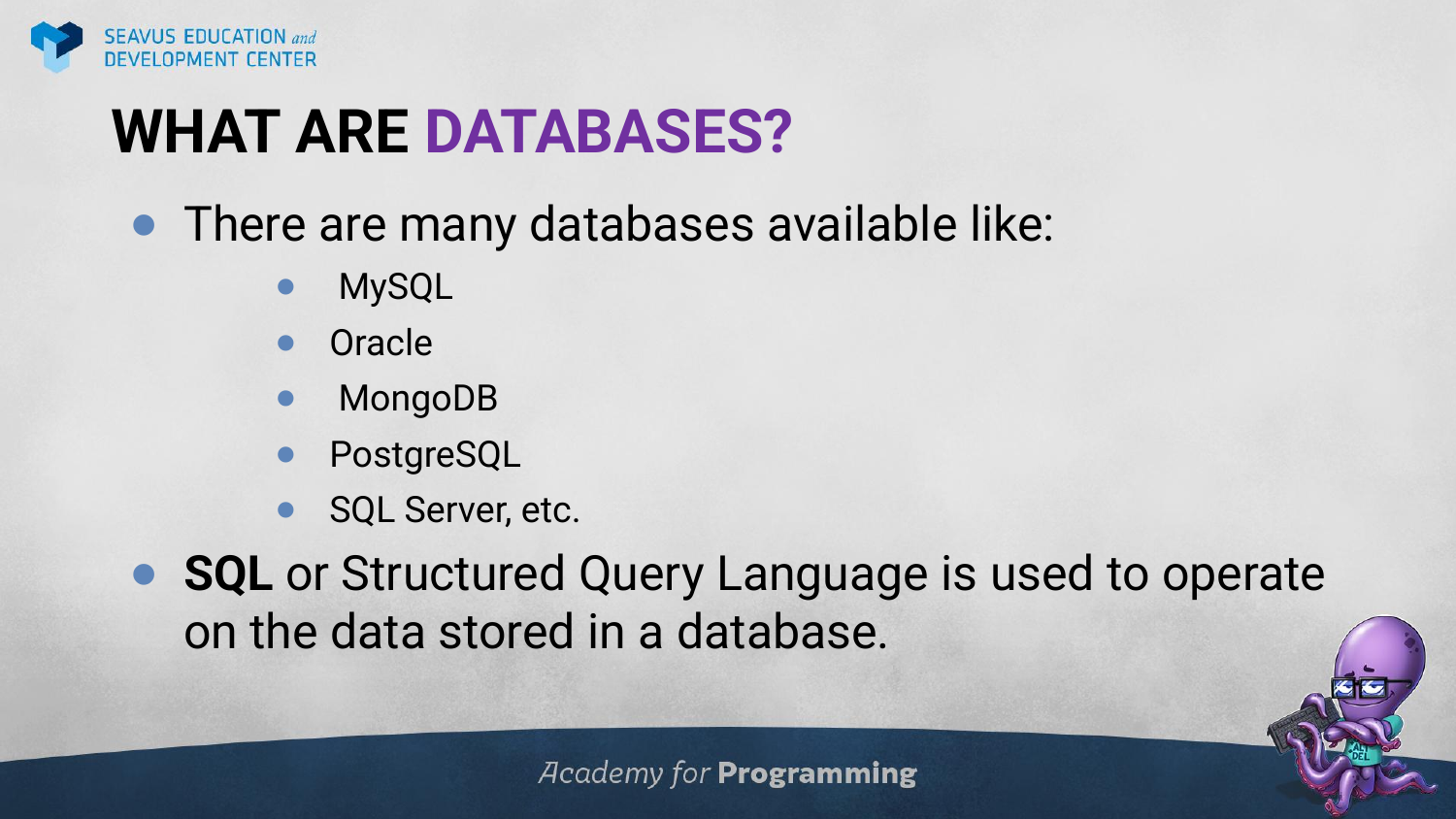

# WHAT ARE DATABASES?
There are many databases available like:
 MySQL
Oracle
 MongoDB
PostgreSQL
SQL Server, etc.
SQL or Structured Query Language is used to operate on the data stored in a database.